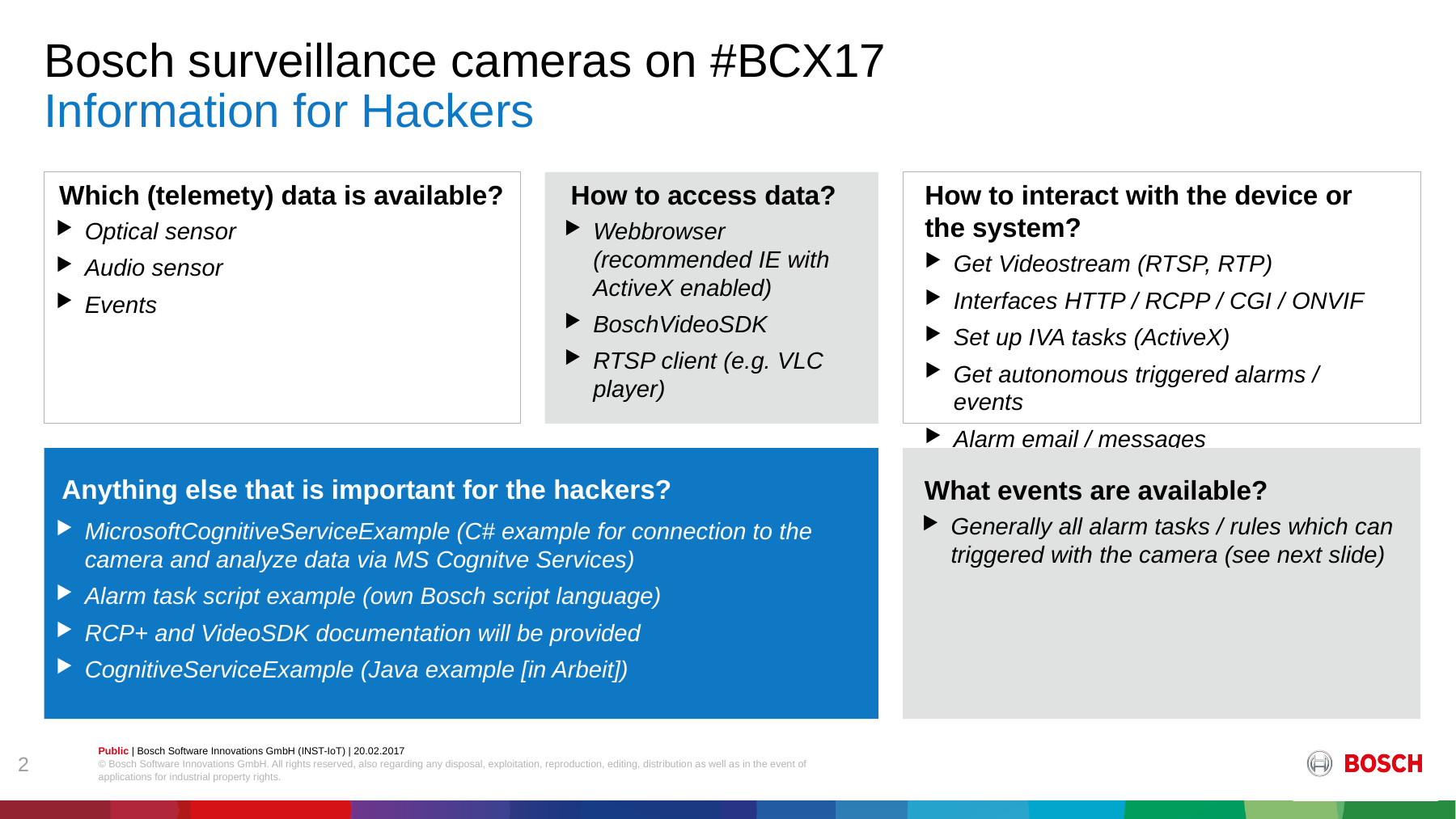

# Bosch surveillance cameras on #BCX17 Information for Hackers

Which (telemety) data is available?
How to access data?
How to interact with the device or the system?
Webbrowser (recommended IE with ActiveX enabled)
BoschVideoSDK
RTSP client (e.g. VLC player)
Optical sensor
Audio sensor
Events
Get Videostream (RTSP, RTP)
Interfaces HTTP / RCPP / CGI / ONVIF
Set up IVA tasks (ActiveX)
Get autonomous triggered alarms / events
Alarm email / messages

Anything else that is important for the hackers?
What events are available?
Generally all alarm tasks / rules which can triggered with the camera (see next slide)
MicrosoftCognitiveServiceExample (C# example for connection to the camera and analyze data via MS Cognitve Services)
Alarm task script example (own Bosch script language)
RCP+ and VideoSDK documentation will be provided
CognitiveServiceExample (Java example [in Arbeit])